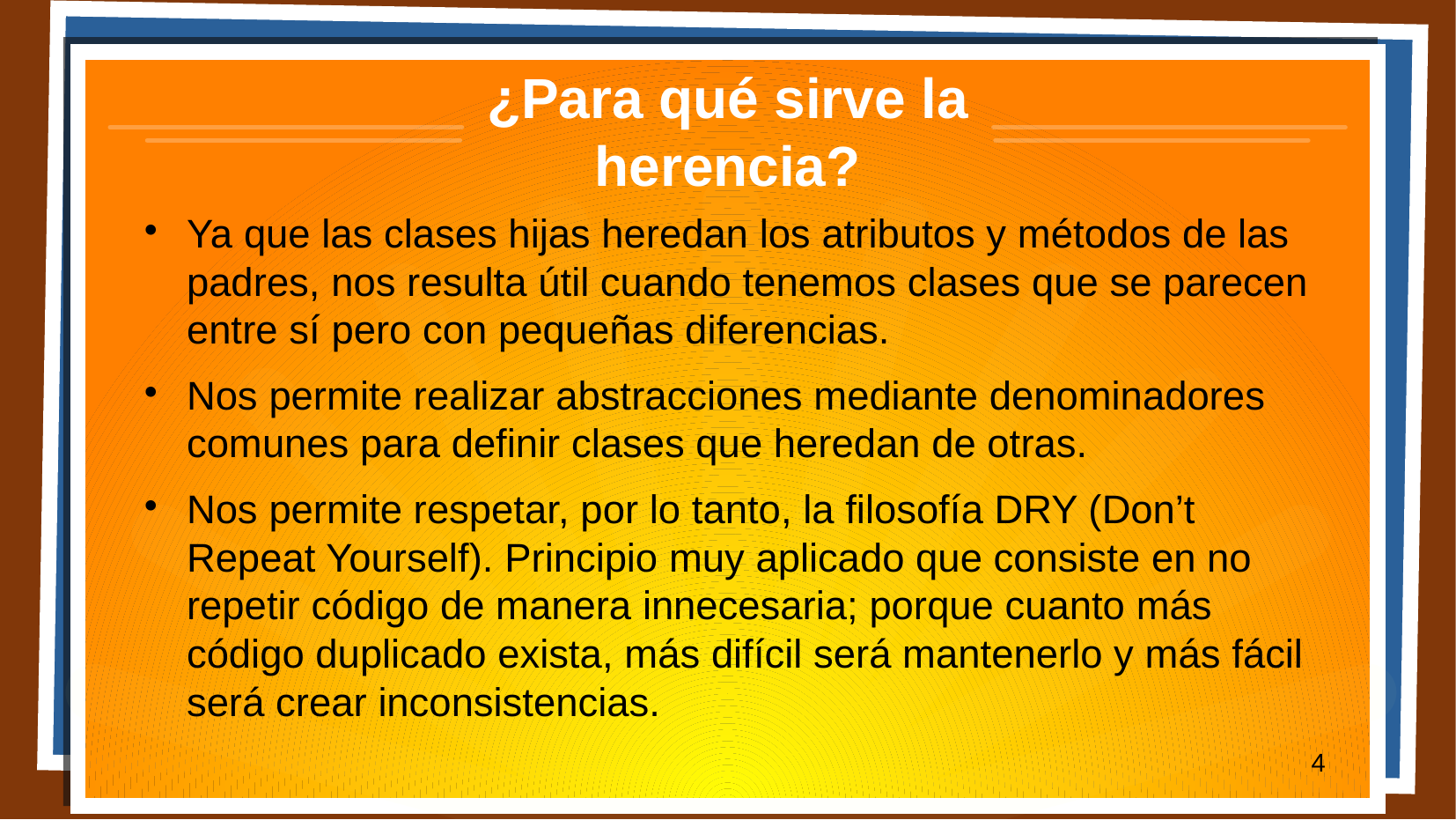

# ¿Para qué sirve la herencia?
Ya que las clases hijas heredan los atributos y métodos de las padres, nos resulta útil cuando tenemos clases que se parecen entre sí pero con pequeñas diferencias.
Nos permite realizar abstracciones mediante denominadores comunes para definir clases que heredan de otras.
Nos permite respetar, por lo tanto, la filosofía DRY (Don’t Repeat Yourself). Principio muy aplicado que consiste en no repetir código de manera innecesaria; porque cuanto más código duplicado exista, más difícil será mantenerlo y más fácil será crear inconsistencias.
4